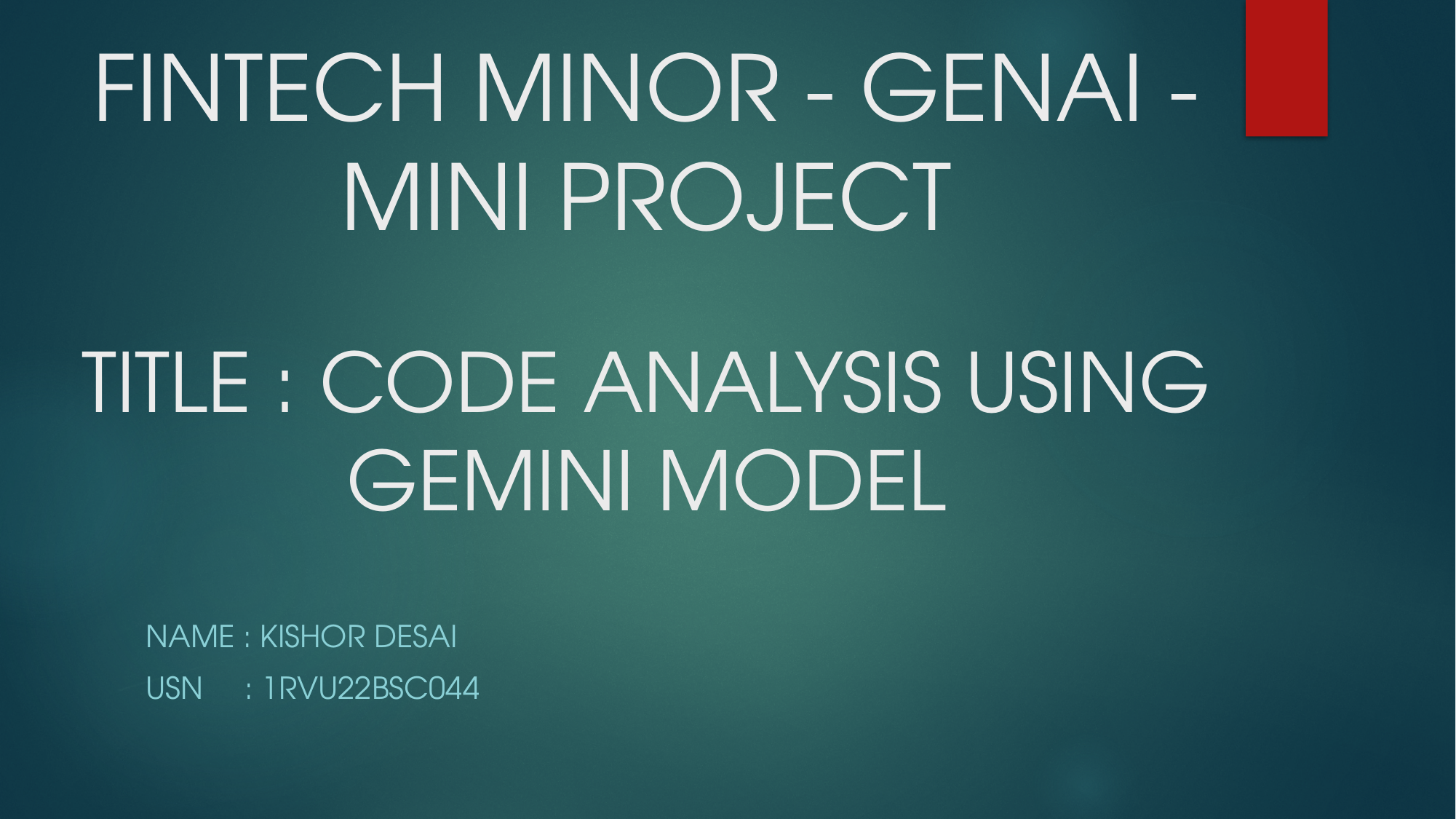

# FINTECH MINOR - GENAI - MINI PROJECT
TITLE : CODE ANALYSIS USING GEMINI MODEL
NAME : KISHOR DESAI
USN     : 1RVU22BSC044